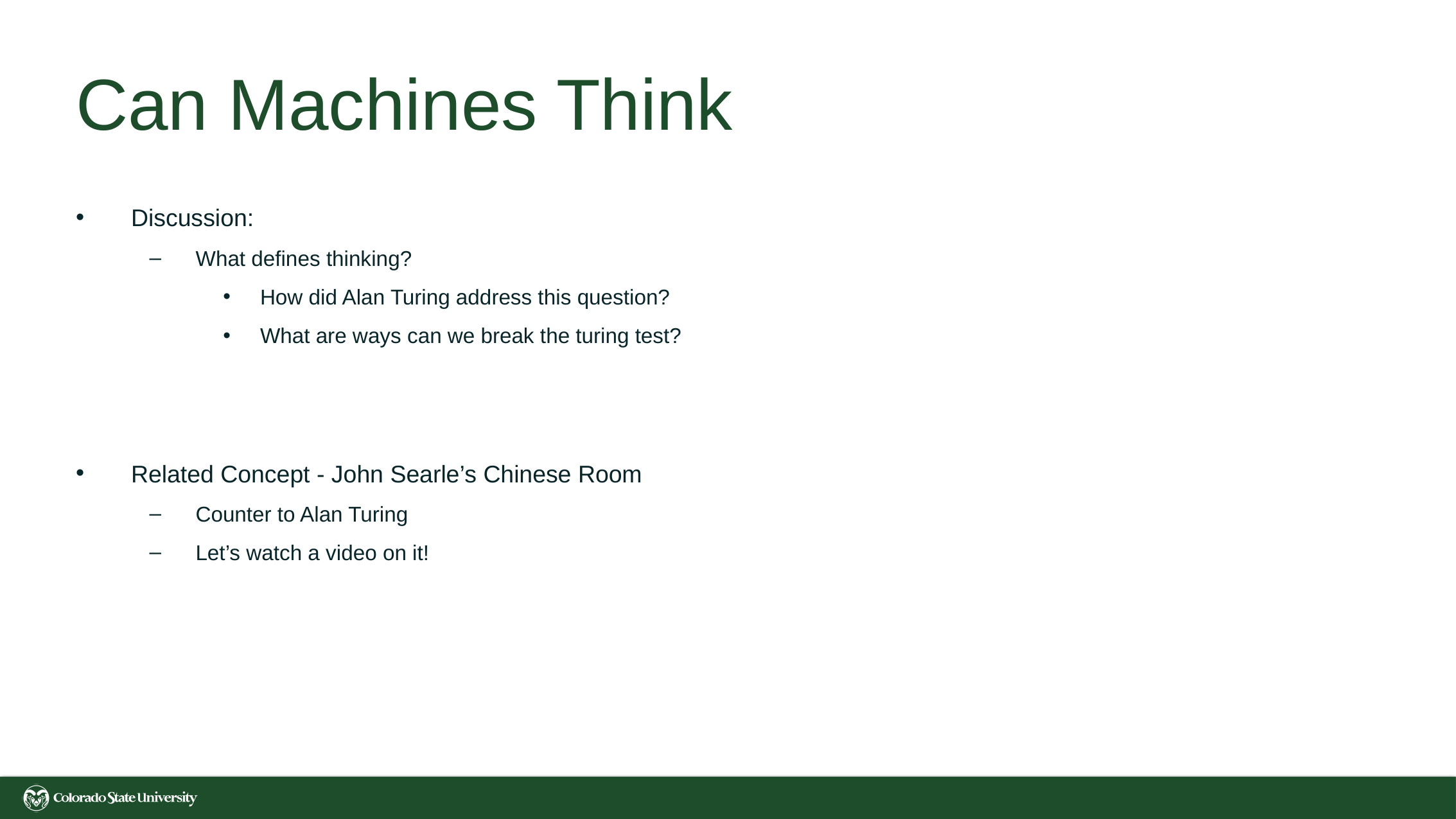

# Can Machines Think
Discussion:
What defines thinking?
How did Alan Turing address this question?
What are ways can we break the turing test?

Related Concept - John Searle’s Chinese Room
Counter to Alan Turing
Let’s watch a video on it!